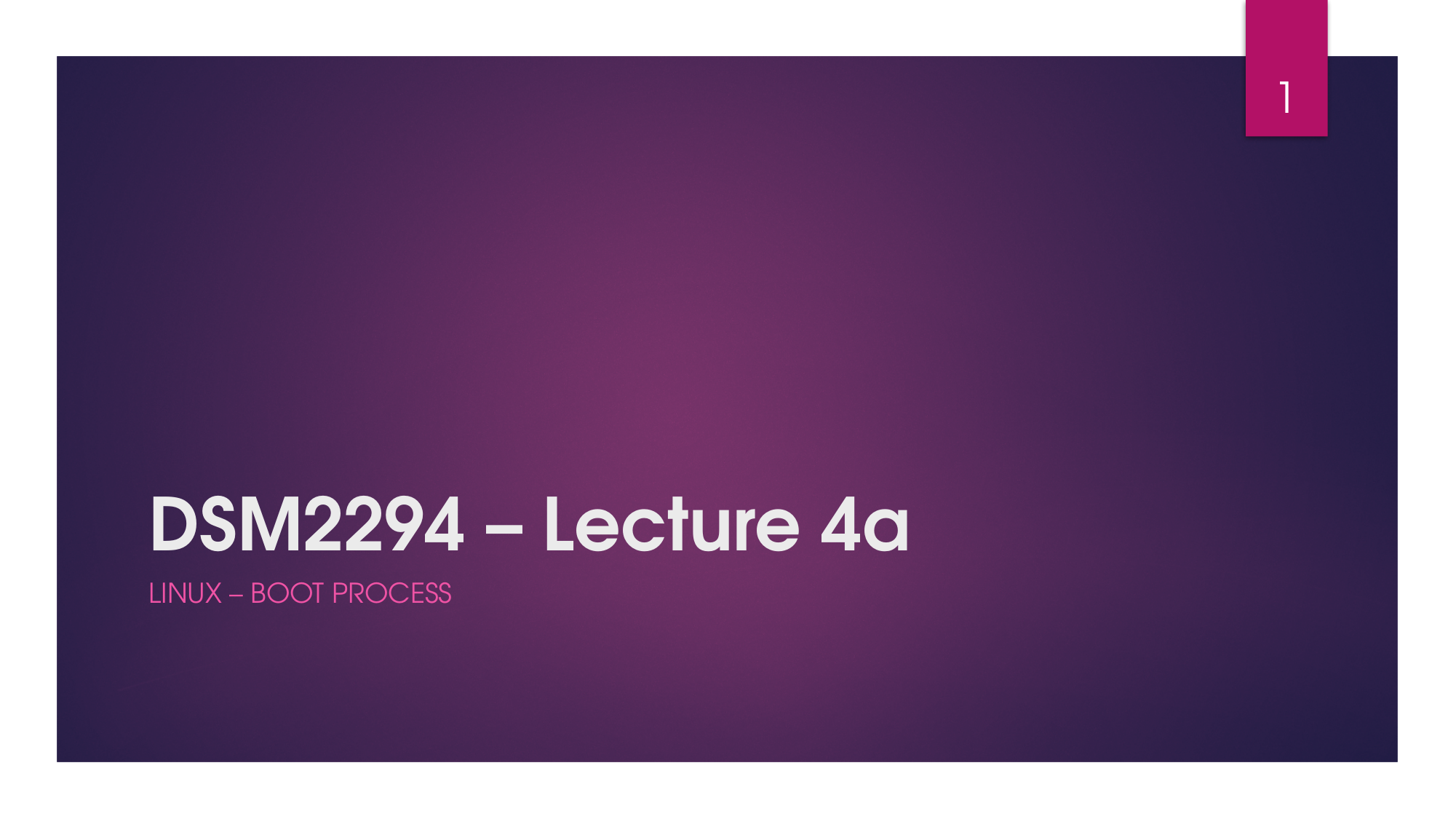

1
# DSM2294 – Lecture 4a
Linux – Boot process